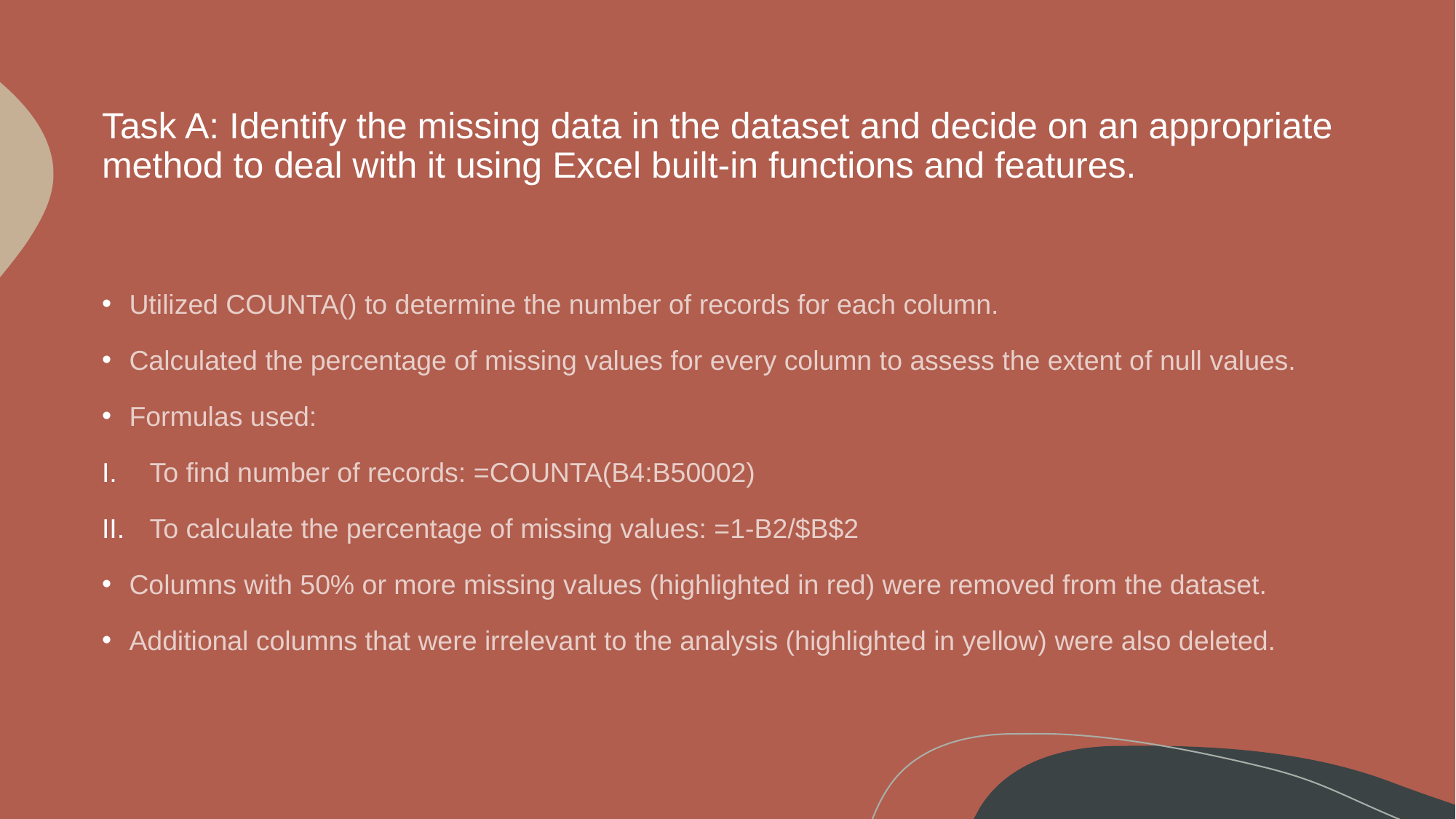

# Task A: Identify the missing data in the dataset and decide on an appropriate method to deal with it using Excel built-in functions and features.
Utilized COUNTA() to determine the number of records for each column.
Calculated the percentage of missing values for every column to assess the extent of null values.
Formulas used:
To find number of records: =COUNTA(B4:B50002)
To calculate the percentage of missing values: =1-B2/$B$2
Columns with 50% or more missing values (highlighted in red) were removed from the dataset.
Additional columns that were irrelevant to the analysis (highlighted in yellow) were also deleted.